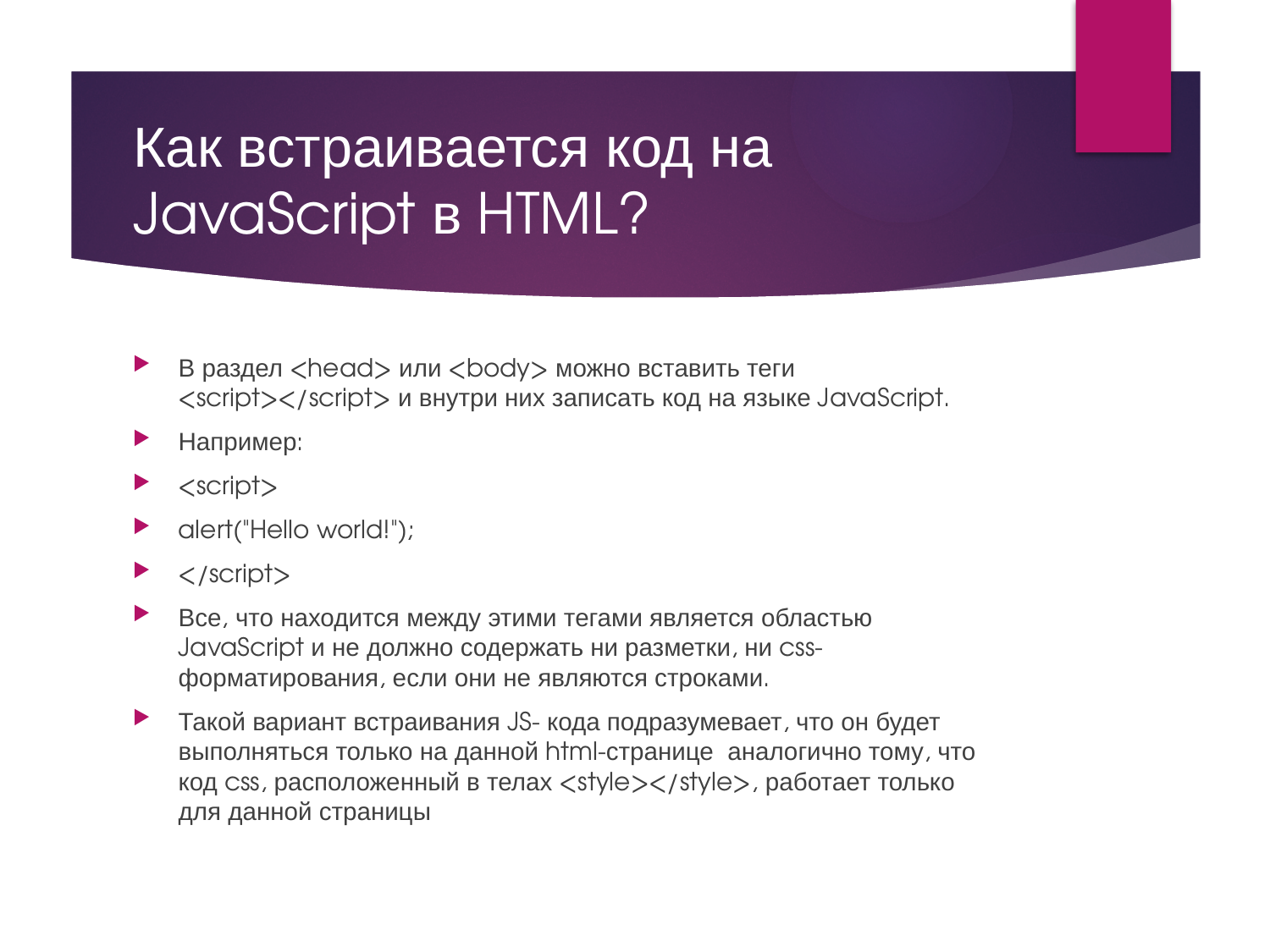

# Как встраивается код на JavaScript в HTML?
В раздел <head> или <body> можно вставить теги <script></script> и внутри них записать код на языке JavaScript.
Например:
<script>
alert("Hello world!");
</script>
Все, что находится между этими тегами является областью JavaScript и не должно содержать ни разметки, ни css- форматирования, если они не являются строками.
Такой вариант встраивания JS- кода подразумевает, что он будет выполняться только на данной html-странице  аналогично тому, что код css, расположенный в телах <style></style>, работает только для данной страницы